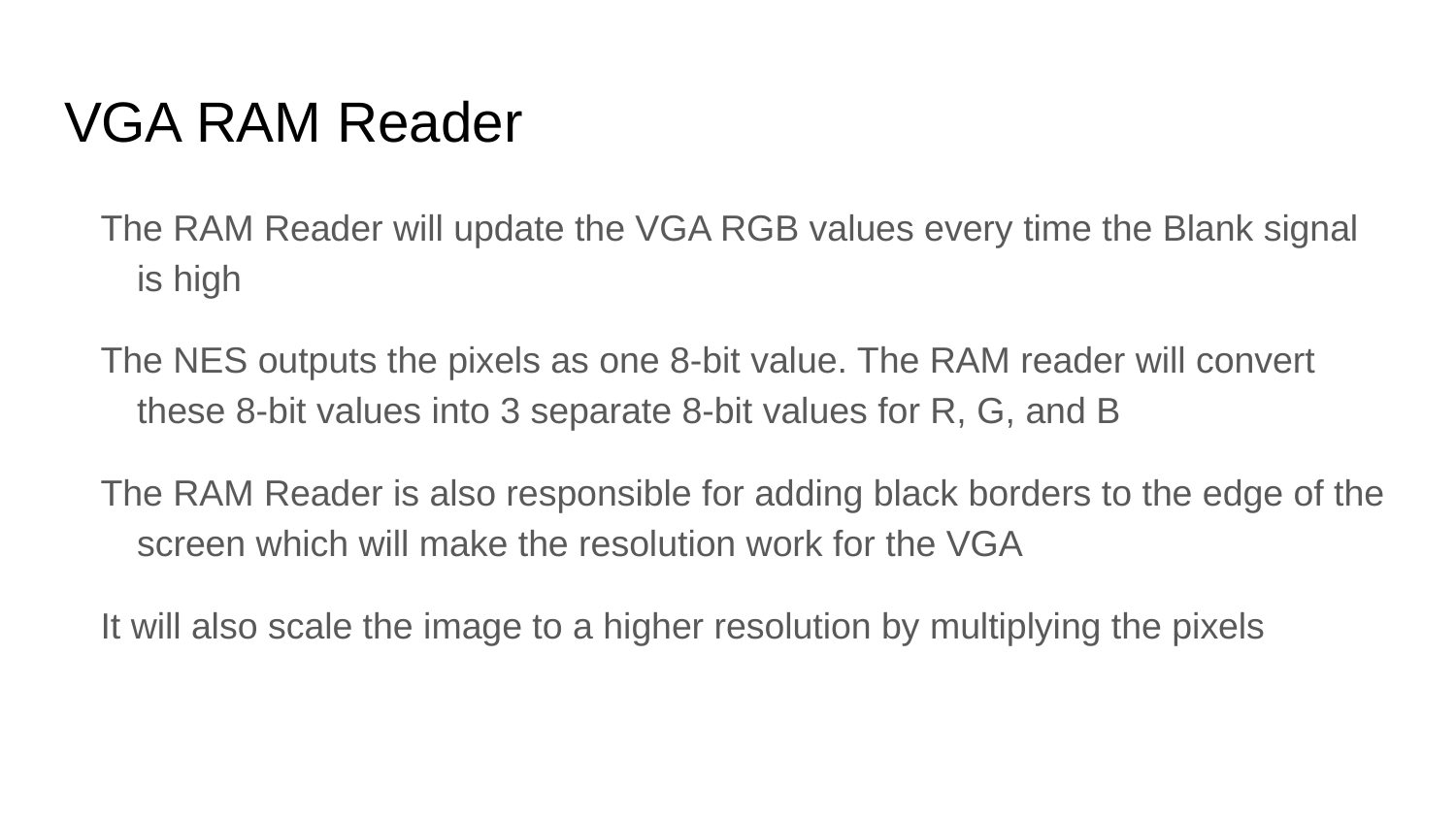

# VGA RAM Reader
The RAM Reader will update the VGA RGB values every time the Blank signal is high
The NES outputs the pixels as one 8-bit value. The RAM reader will convert these 8-bit values into 3 separate 8-bit values for R, G, and B
The RAM Reader is also responsible for adding black borders to the edge of the screen which will make the resolution work for the VGA
It will also scale the image to a higher resolution by multiplying the pixels